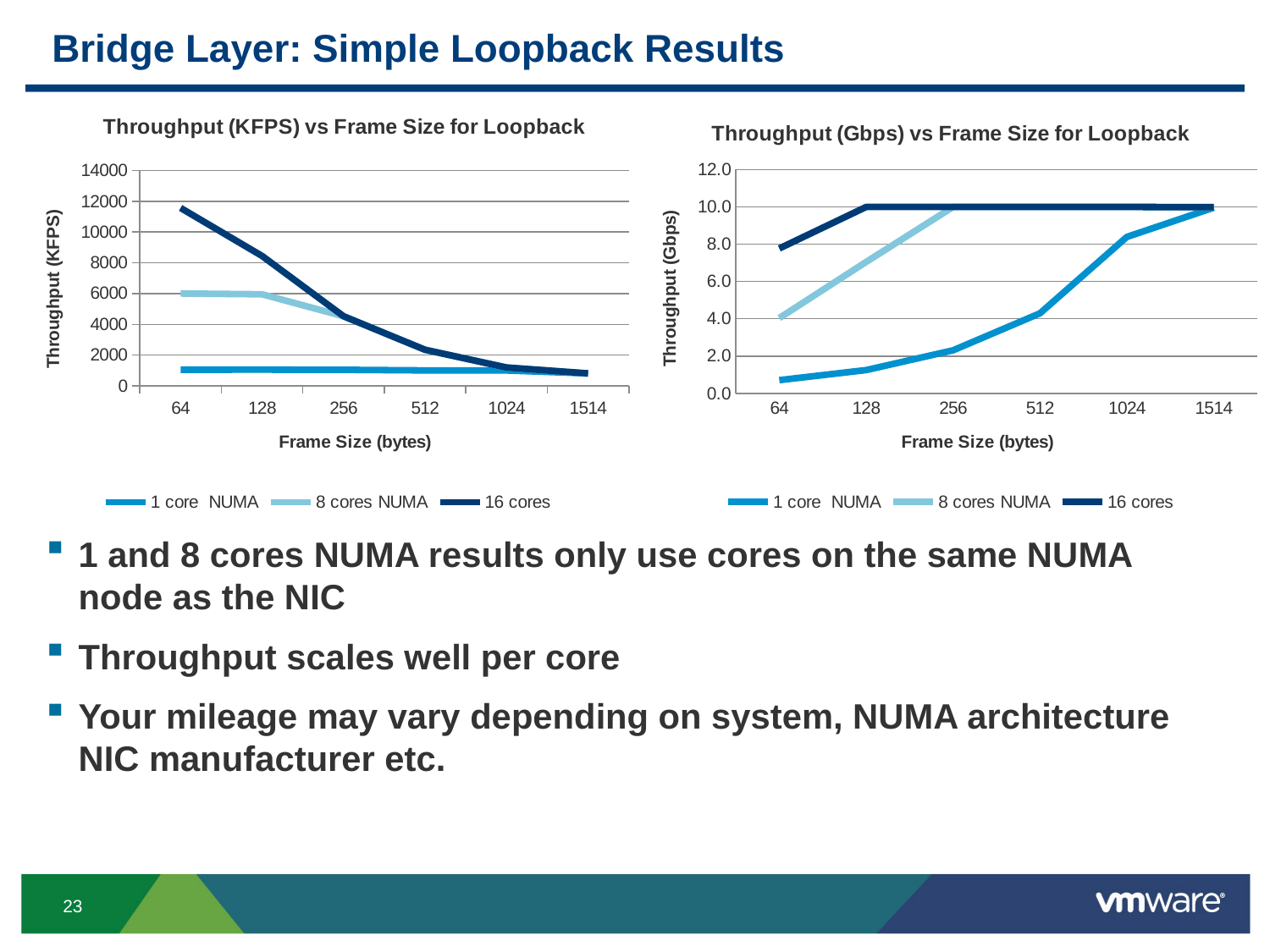

# Bridge Layer: Simple Loopback Results

### Chart: Throughput (Gbps) vs Frame Size for Loopback

| Category | 1 core  NUMA | 8 cores NUMA | 16 cores |
|---|---|---|---|
| 64.0 | 0.707952 | 4.038462 | 7.772139 |
| 128.0 | 1.25 | 7.052701 | 10.0 |
| 256.0 | 2.309562 | 10.0 | 10.0 |
| 512.0 | 4.290323 | 10.0 | 10.0 |
| 1024.0 | 8.392283000000003 | 10.0 | 10.0 |
| 1514.0 | 9.961767 | 9.986979 | 9.986979 |

### Chart: Throughput (KFPS) vs Frame Size for Loopback

| Category | 1 core  NUMA | 8 cores NUMA | 16 cores |
|---|---|---|---|
| 64.0 | 1053.5001 | 6009.6154 | 11565.6824 |
| 128.0 | 1055.7433 | 5956.6729 | 8445.946 |
| 256.0 | 1045.9974 | 4528.9856 | 4528.9856 |
| 512.0 | 1008.0646 | 2349.6241 | 2349.6241 |
| 1024.0 | 1004.8232 | 1197.3181 | 1197.3181 |
| 1514.0 | 811.7475999999995 | 813.8020999999995 | 813.8020999999995 |
1 and 8 cores NUMA results only use cores on the same NUMA node as the NIC
Throughput scales well per core
Your mileage may vary depending on system, NUMA architecture NIC manufacturer etc.